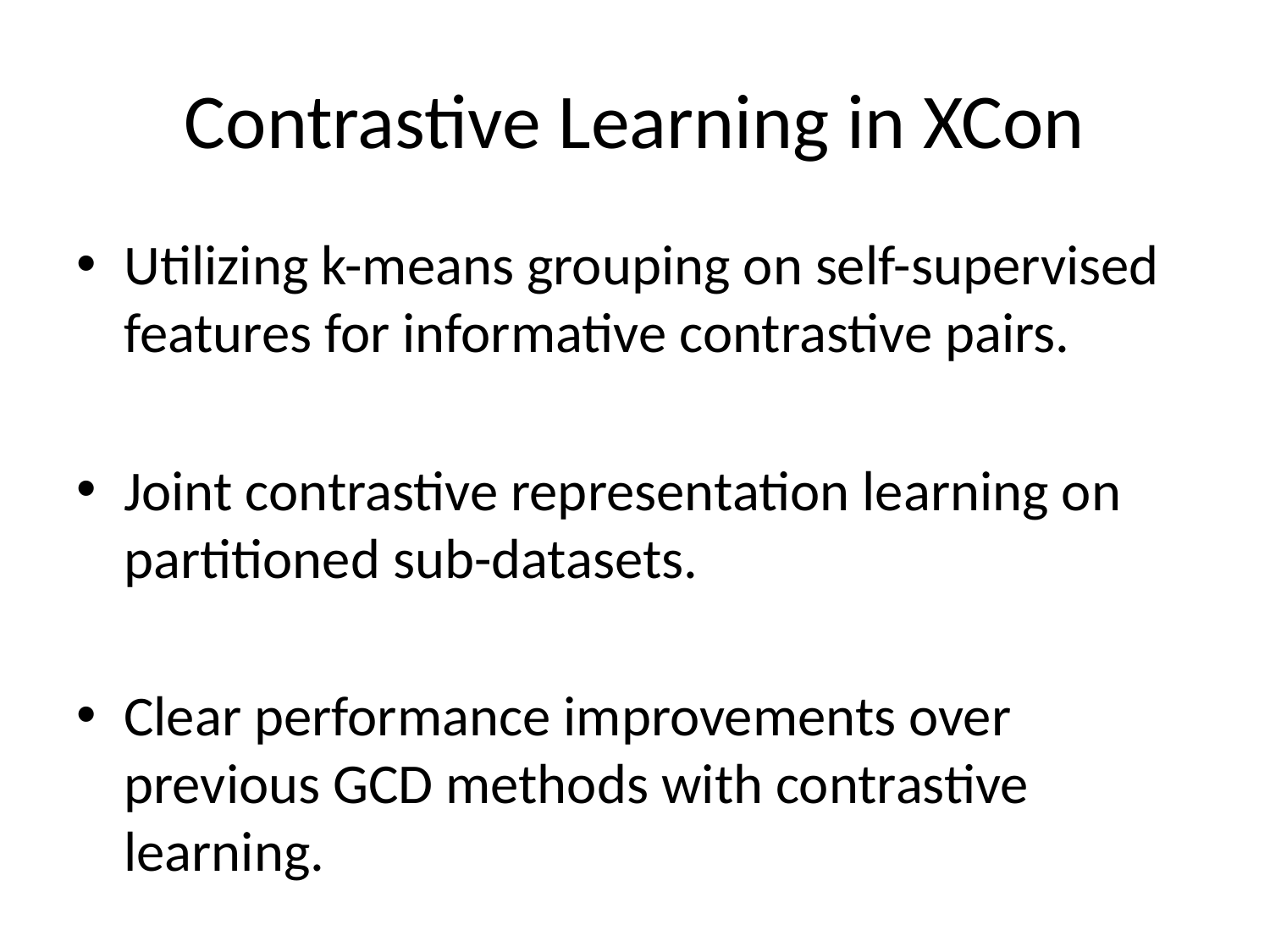

# Contrastive Learning in XCon
Utilizing k-means grouping on self-supervised features for informative contrastive pairs.

Joint contrastive representation learning on partitioned sub-datasets.

Clear performance improvements over previous GCD methods with contrastive learning.